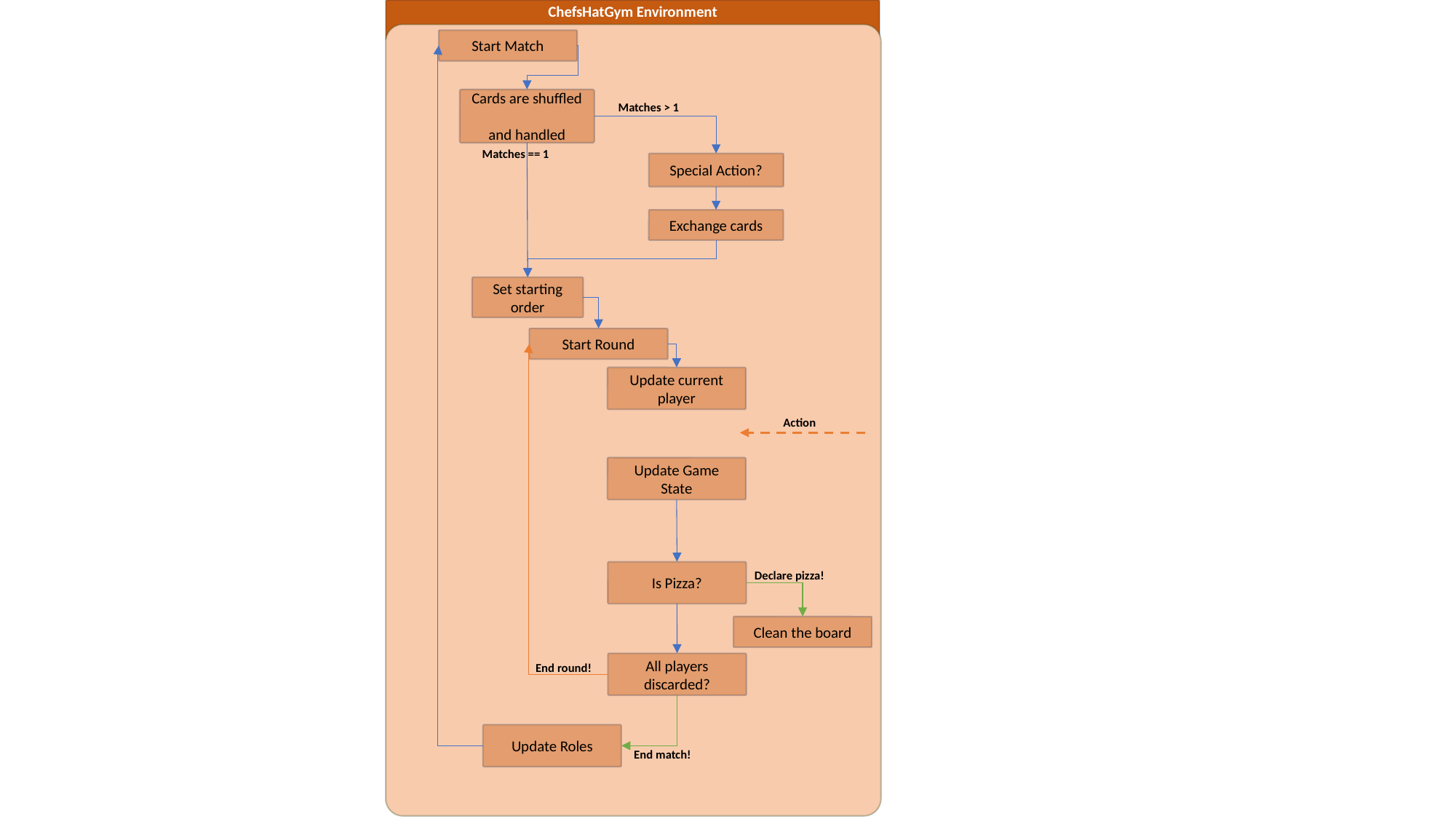

ChefsHatGym Environment

Start Match
Cards are shuffled
and handled
Matches > 1
Matches == 1
Special Action?
Exchange cards
Set starting order
Start Round
Update current player
Action
Update Game State
Is Pizza?
Declare pizza!
Clean the board
All players discarded?
End round!
Update Roles
End match!